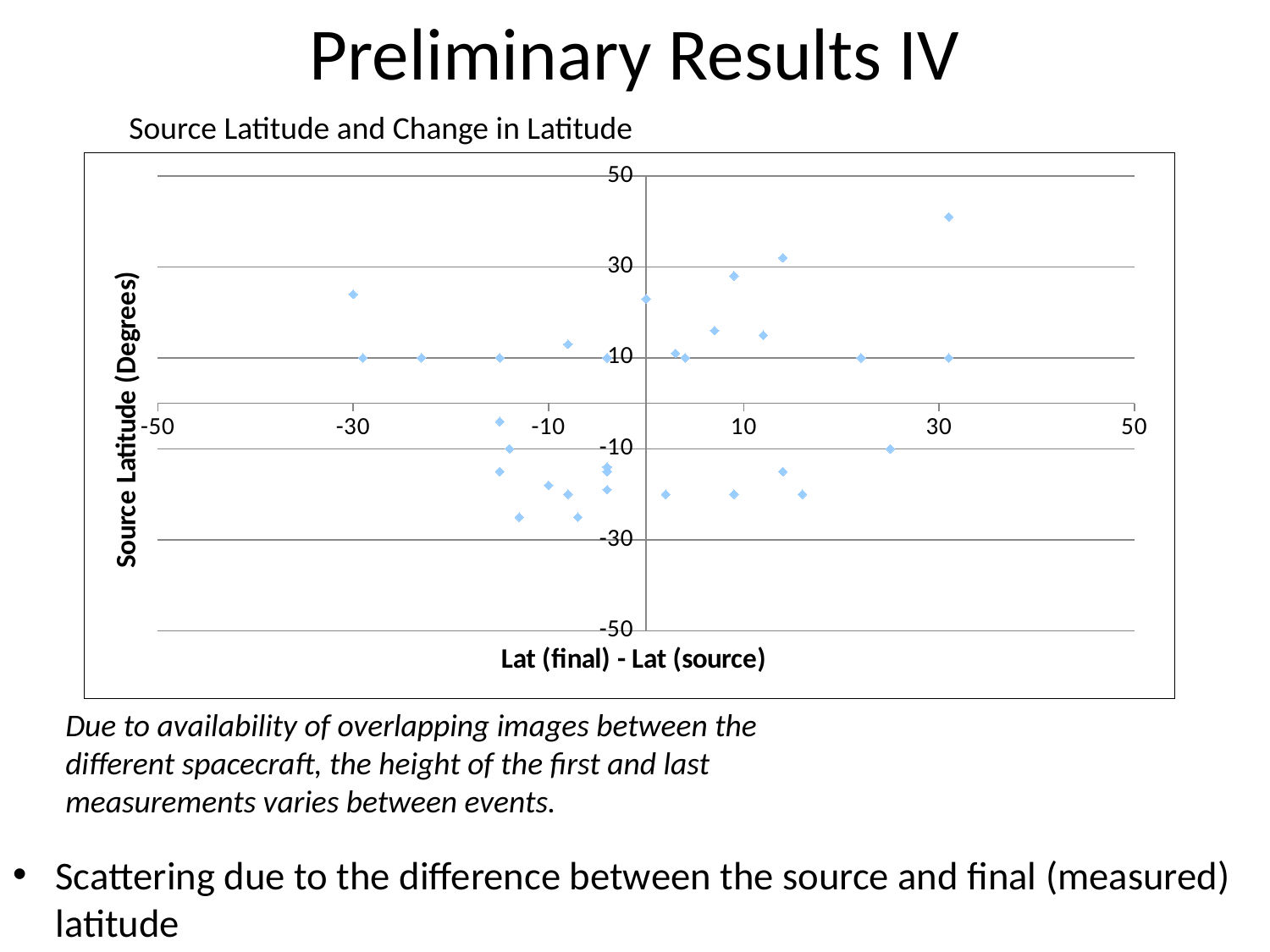

# Preliminary Results IV
Source Latitude and Change in Latitude

### Chart

| Category |  |
|---|---|
Due to availability of overlapping images between the different spacecraft, the height of the first and last measurements varies between events.
Scattering due to the difference between the source and final (measured) latitude